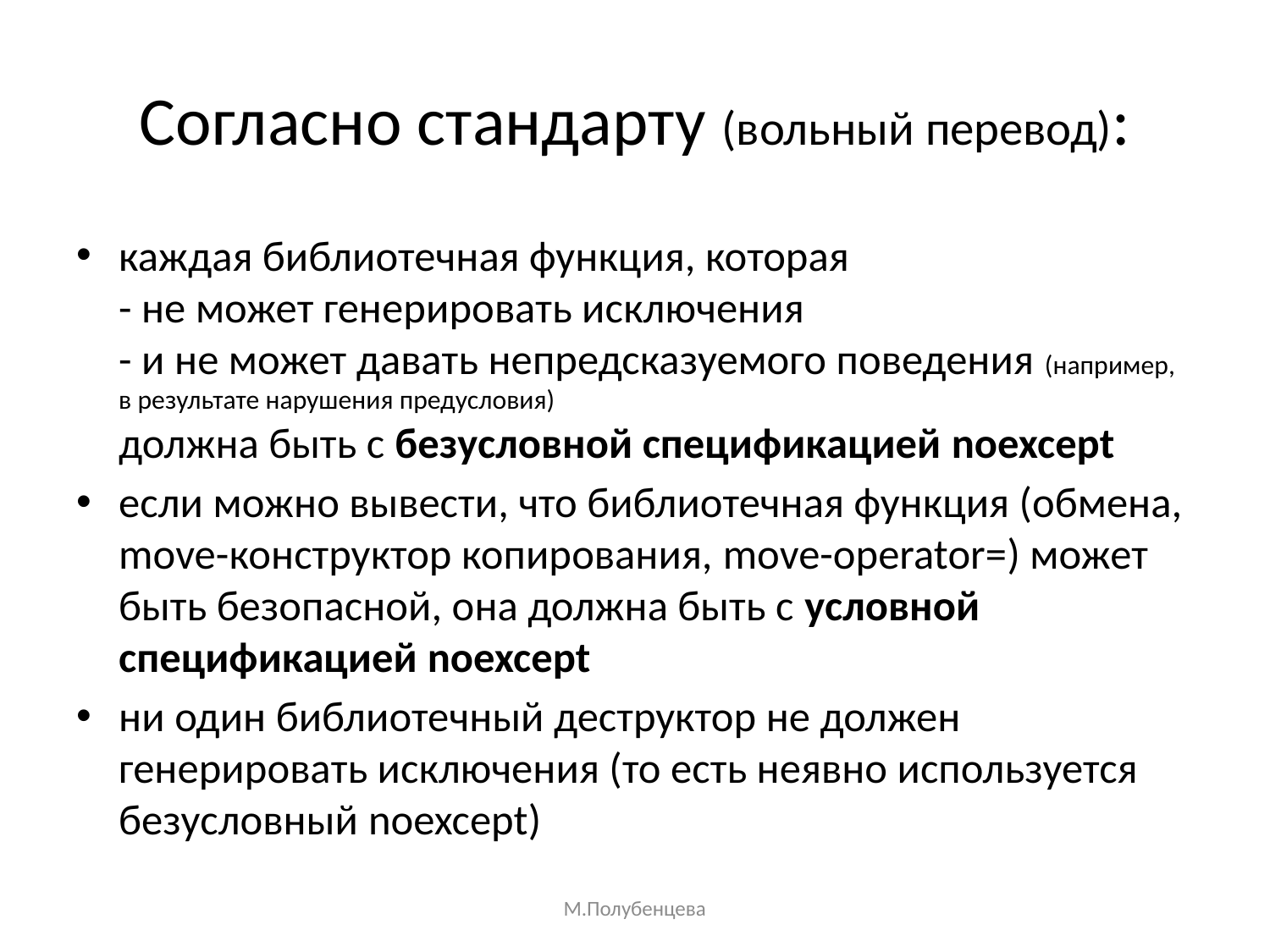

# Согласно стандарту (вольный перевод):
каждая библиотечная функция, которая
- не может генерировать исключения
- и не может давать непредсказуемого поведения (например, в результате нарушения предусловия)
должна быть с безусловной спецификацией noexcept
если можно вывести, что библиотечная функция (обмена, move-конструктор копирования, move-operator=) может быть безопасной, она должна быть с условной спецификацией noexcept
ни один библиотечный деструктор не должен генерировать исключения (то есть неявно используется безусловный noexcept)

М.Полубенцева